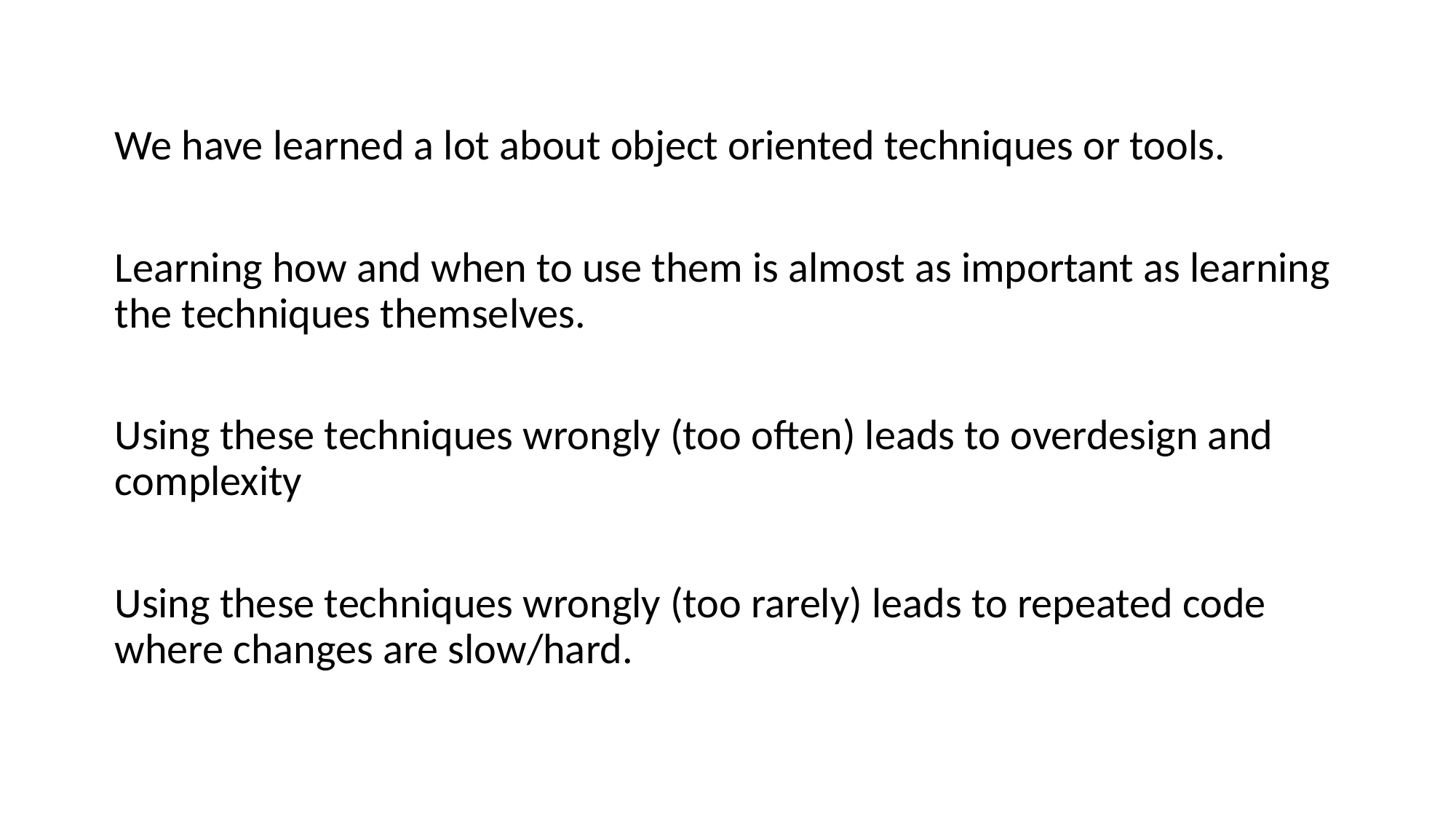

We have learned a lot about object oriented techniques or tools.

Learning how and when to use them is almost as important as learning the techniques themselves.

Using these techniques wrongly (too often) leads to overdesign and complexity

Using these techniques wrongly (too rarely) leads to repeated code where changes are slow/hard.